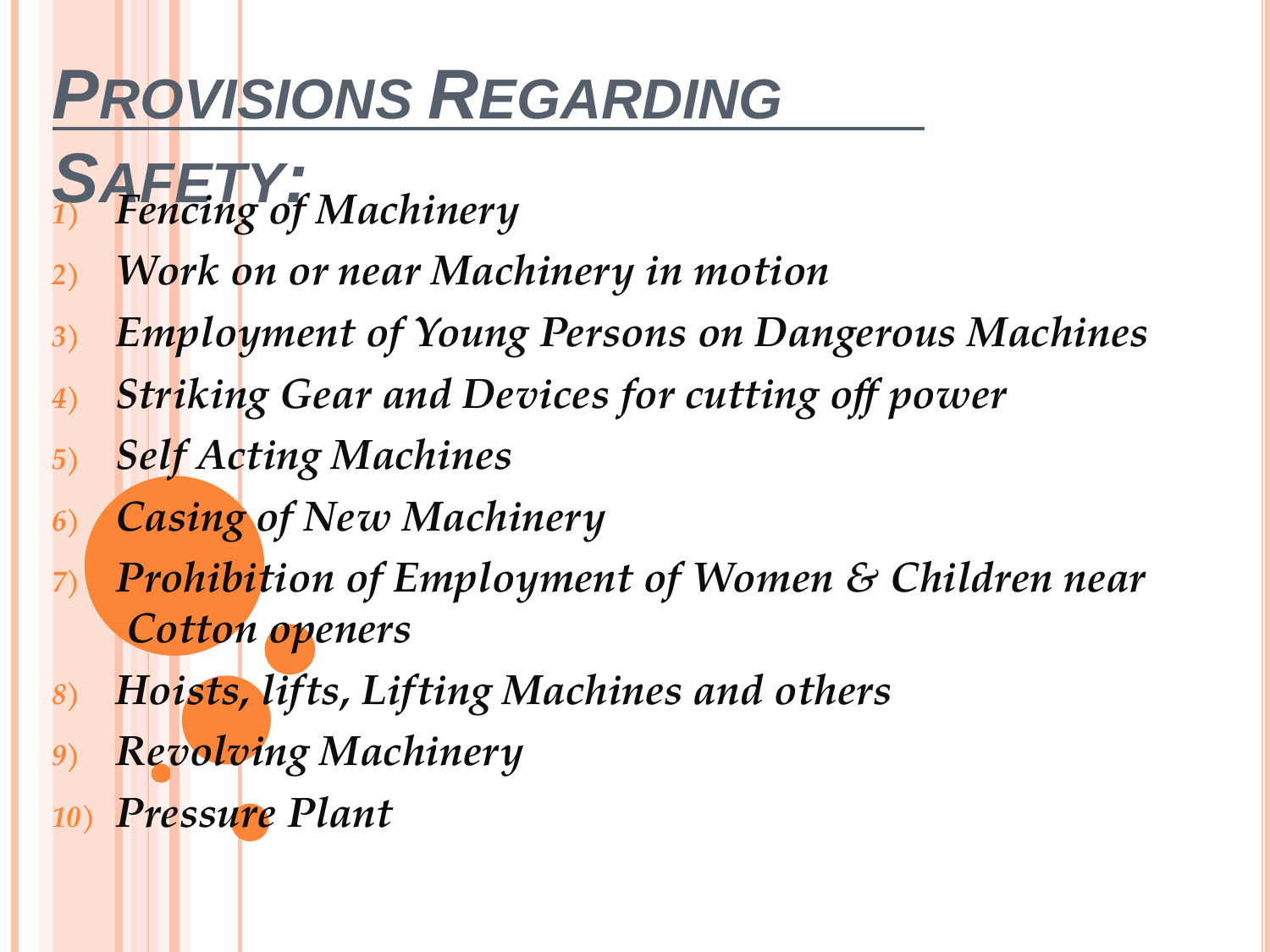

# PROVISIONS REGARDING SAFETY:

Fencing of Machinery
Work on or near Machinery in motion
Employment of Young Persons on Dangerous Machines
Striking Gear and Devices for cutting off power
Self Acting Machines
Casing of New Machinery
Prohibition of Employment of Women & Children near  Cotton openers
Hoists, lifts, Lifting Machines and others
Revolving Machinery
Pressure Plant